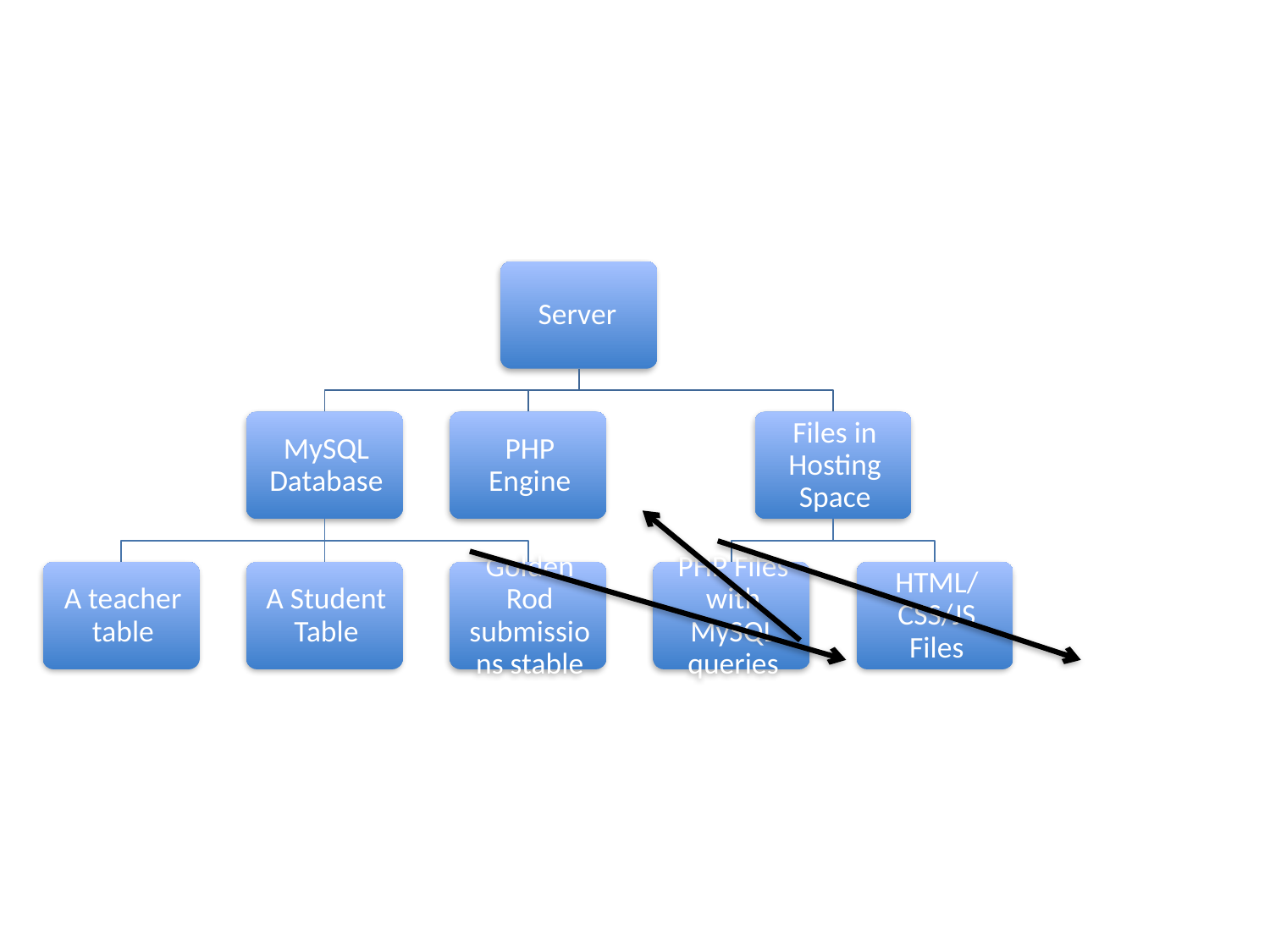

Server
MySQL Database
A teacher table
A Student Table
Golden Rod submissions stable
PHP Engine
Files in Hosting Space
PHP Files with MySQL queries
HTML/CSS/JS Files